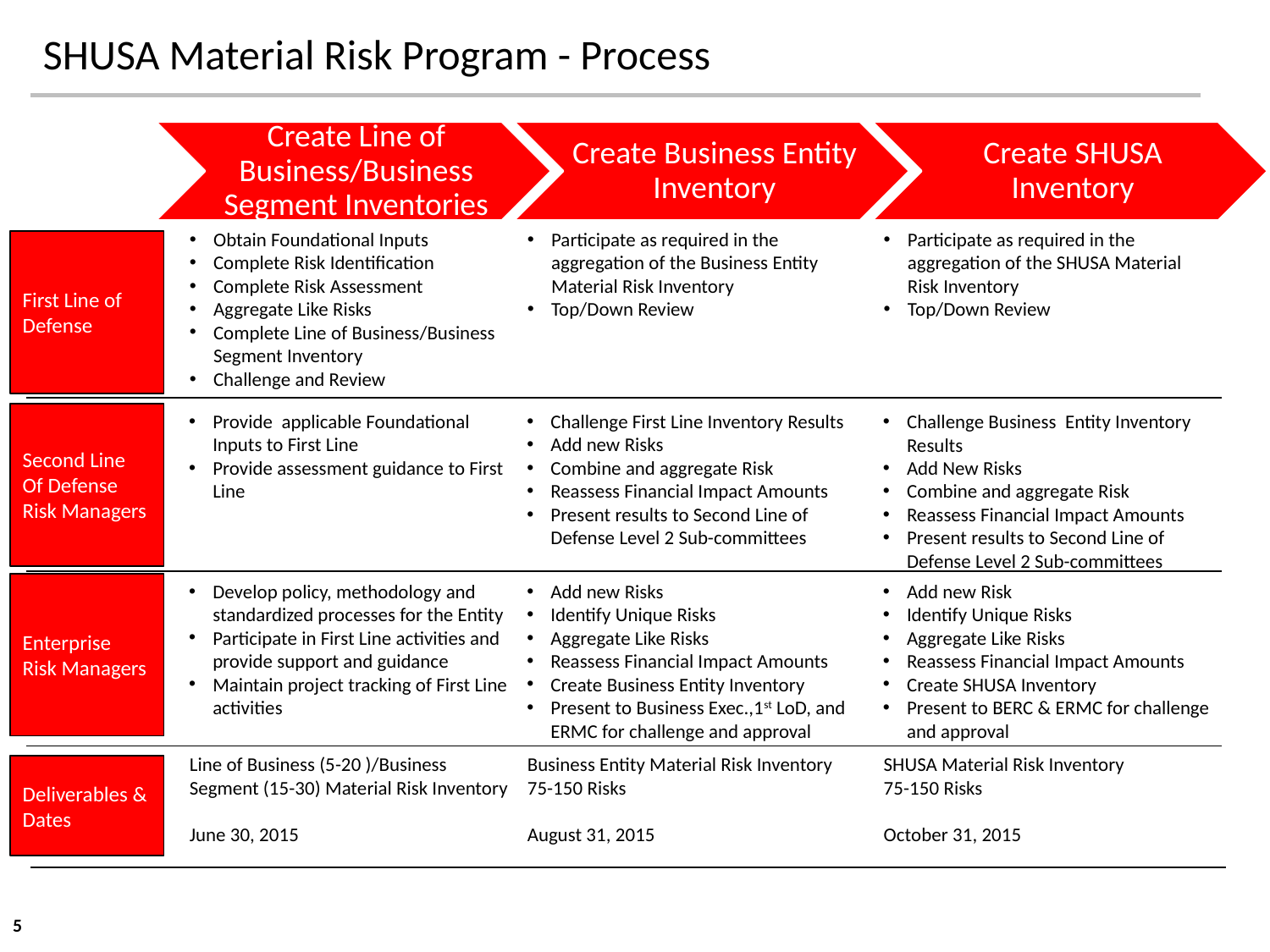

SHUSA Material Risk Program - Process
Create Line of Business/Business Segment Inventories
Create Business Entity Inventory
Create SHUSA Inventory
Participate as required in the aggregation of the Business Entity Material Risk Inventory
Top/Down Review
Participate as required in the aggregation of the SHUSA Material Risk Inventory
Top/Down Review
Obtain Foundational Inputs
Complete Risk Identification
Complete Risk Assessment
Aggregate Like Risks
Complete Line of Business/Business Segment Inventory
Challenge and Review

First Line of
Defense
Provide  applicable Foundational Inputs to First Line
Provide assessment guidance to First Line
Challenge First Line Inventory Results
Add new Risks
Combine and aggregate Risk
Reassess Financial Impact Amounts
Present results to Second Line of Defense Level 2 Sub-committees
Challenge Business  Entity Inventory Results
Add New Risks
Combine and aggregate Risk
Reassess Financial Impact Amounts
Present results to Second Line of Defense Level 2 Sub-committees
Second Line
Of Defense
Risk Managers
Add new Risks
Identify Unique Risks
Aggregate Like Risks
Reassess Financial Impact Amounts
Create Business Entity Inventory
Present to Business Exec.,1st LoD, and ERMC for challenge and approval
Develop policy, methodology and standardized processes for the Entity
Participate in First Line activities and provide support and guidance
Maintain project tracking of First Line activities
Add new Risk
Identify Unique Risks
Aggregate Like Risks
Reassess Financial Impact Amounts
Create SHUSA Inventory
Present to BERC & ERMC for challenge and approval
Enterprise
Risk Managers
Business Entity Material Risk Inventory
75-150 Risks

August 31, 2015
Line of Business (5-20 )/Business Segment (15-30) Material Risk Inventory

June 30, 2015
SHUSA Material Risk Inventory
75-150 Risks

October 31, 2015
Deliverables & Dates